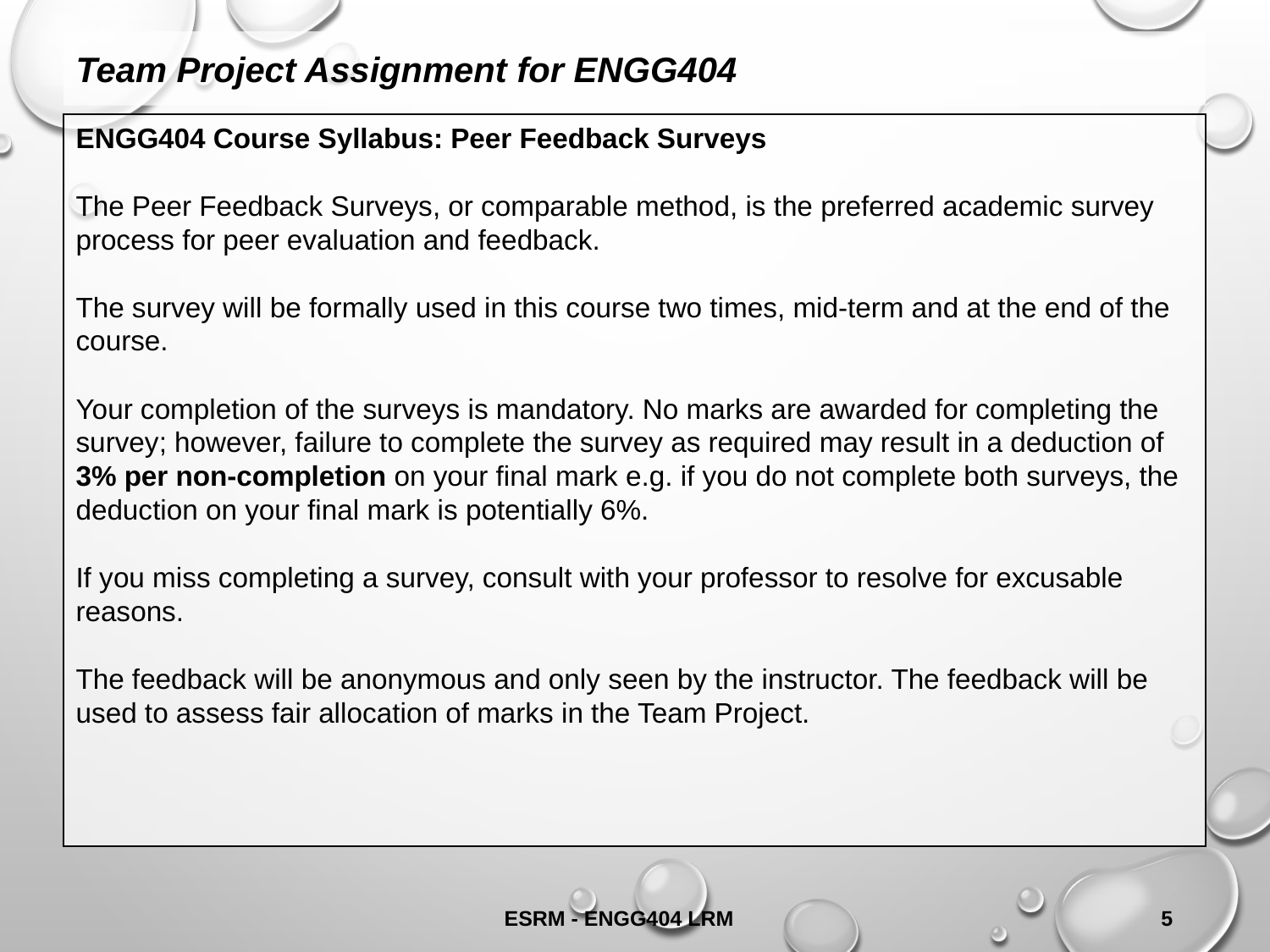

Team Project Assignment for ENGG404
ENGG404 Course Syllabus: Peer Feedback Surveys

The Peer Feedback Surveys, or comparable method, is the preferred academic survey process for peer evaluation and feedback.

The survey will be formally used in this course two times, mid-term and at the end of the course.

Your completion of the surveys is mandatory. No marks are awarded for completing the survey; however, failure to complete the survey as required may result in a deduction of 3% per non-completion on your final mark e.g. if you do not complete both surveys, the deduction on your final mark is potentially 6%.

If you miss completing a survey, consult with your professor to resolve for excusable reasons.

The feedback will be anonymous and only seen by the instructor. The feedback will be used to assess fair allocation of marks in the Team Project.

ESRM - ENGG404 LRM
5